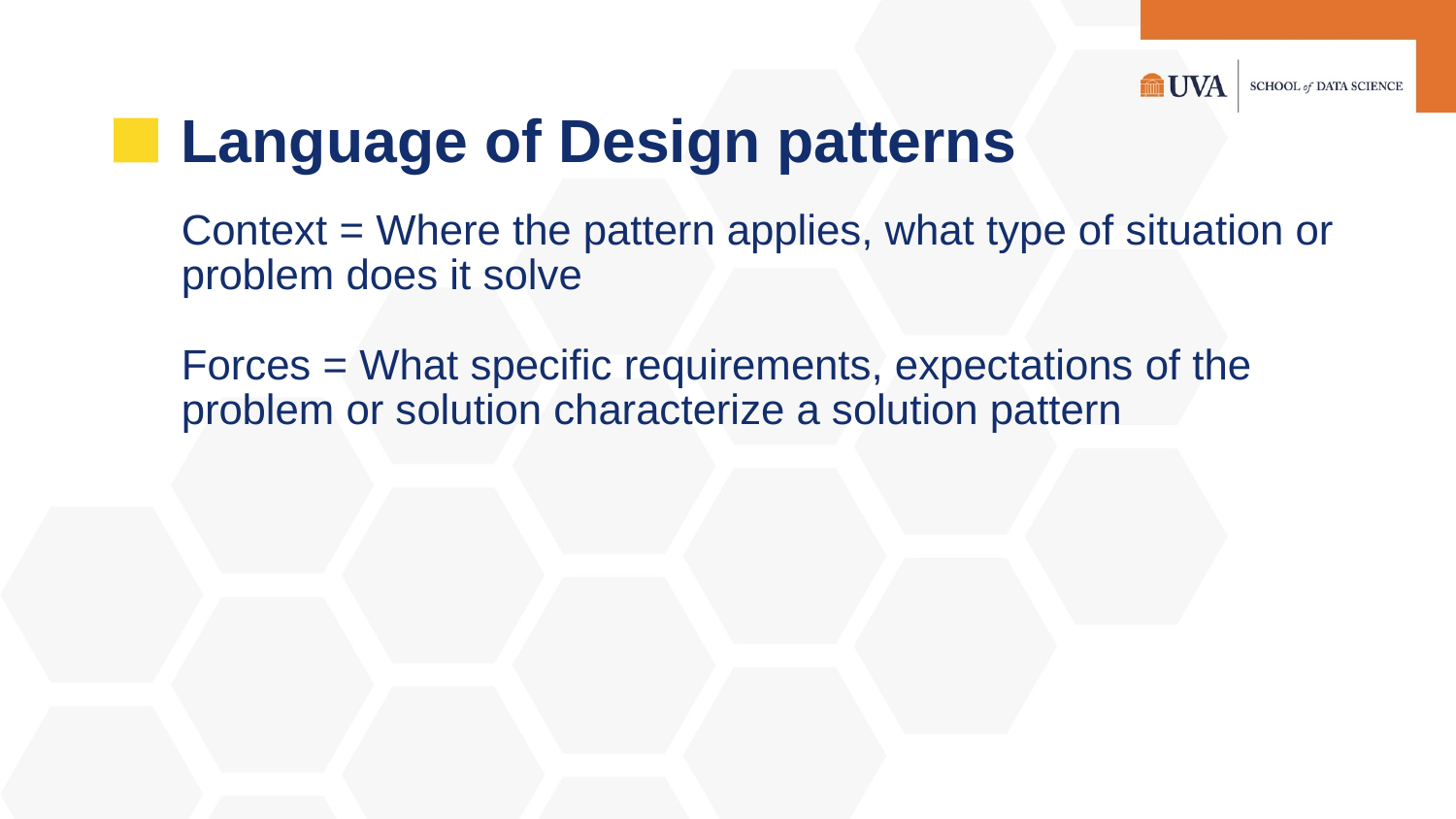

# Language of Design patterns
Context = Where the pattern applies, what type of situation or problem does it solve

Forces = What specific requirements, expectations of the problem or solution characterize a solution pattern